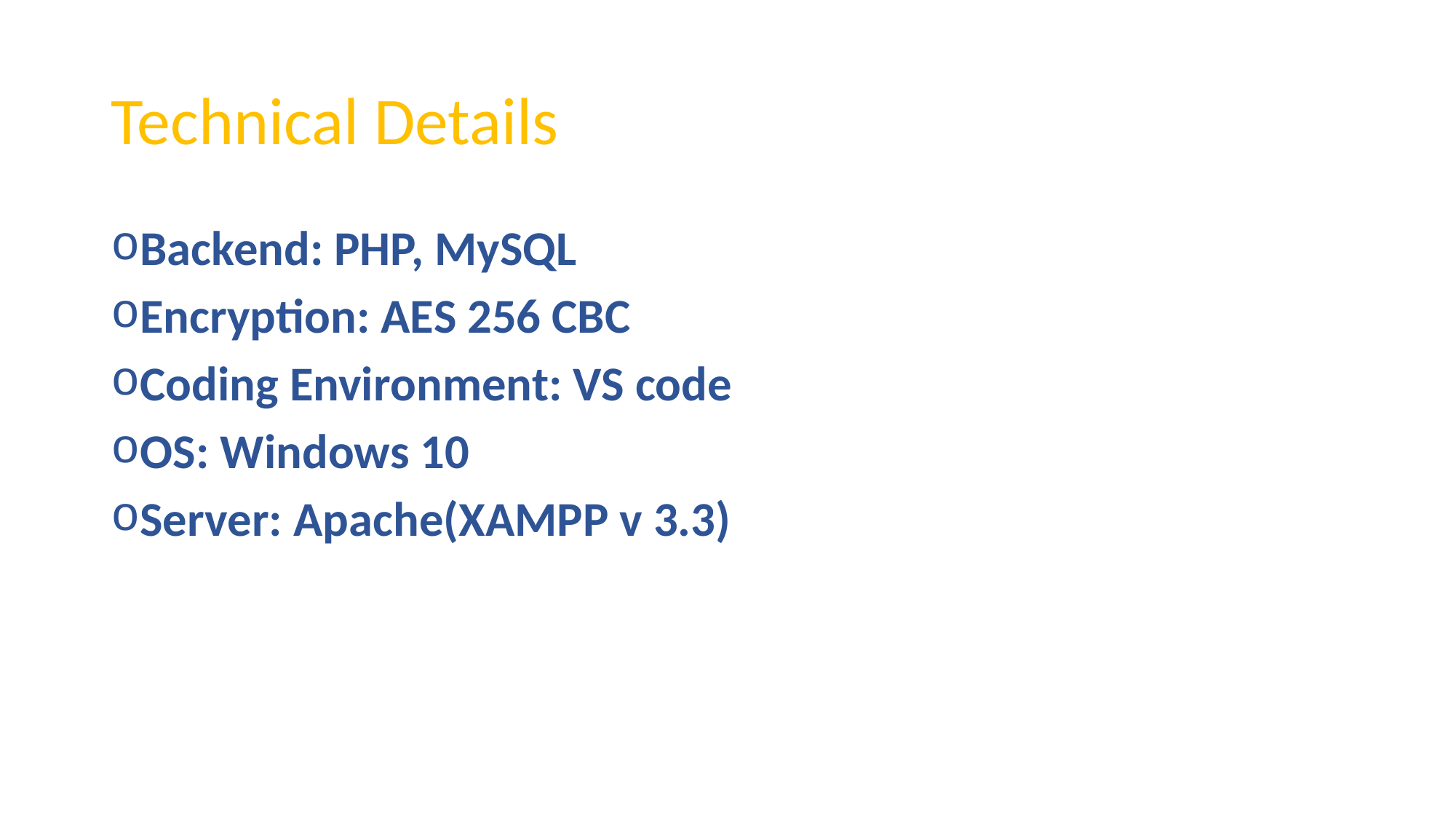

# Technical Details
Backend: PHP, MySQL
Encryption: AES 256 CBC
Coding Environment: VS code
OS: Windows 10
Server: Apache(XAMPP v 3.3)